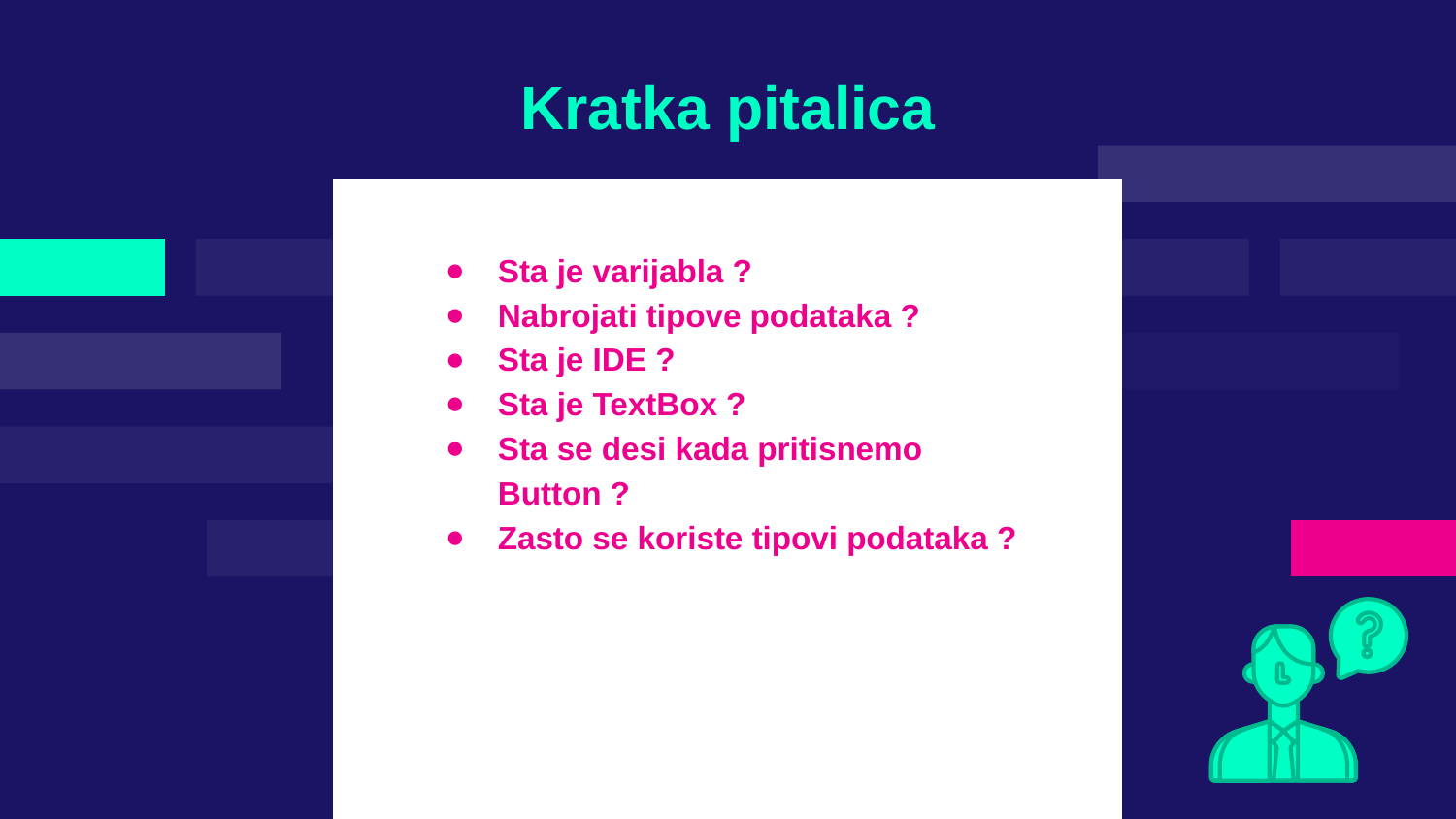

# Kratka pitalica
Sta je varijabla ?
Nabrojati tipove podataka ?
Sta je IDE ?
Sta je TextBox ?
Sta se desi kada pritisnemo Button ?
Zasto se koriste tipovi podataka ?